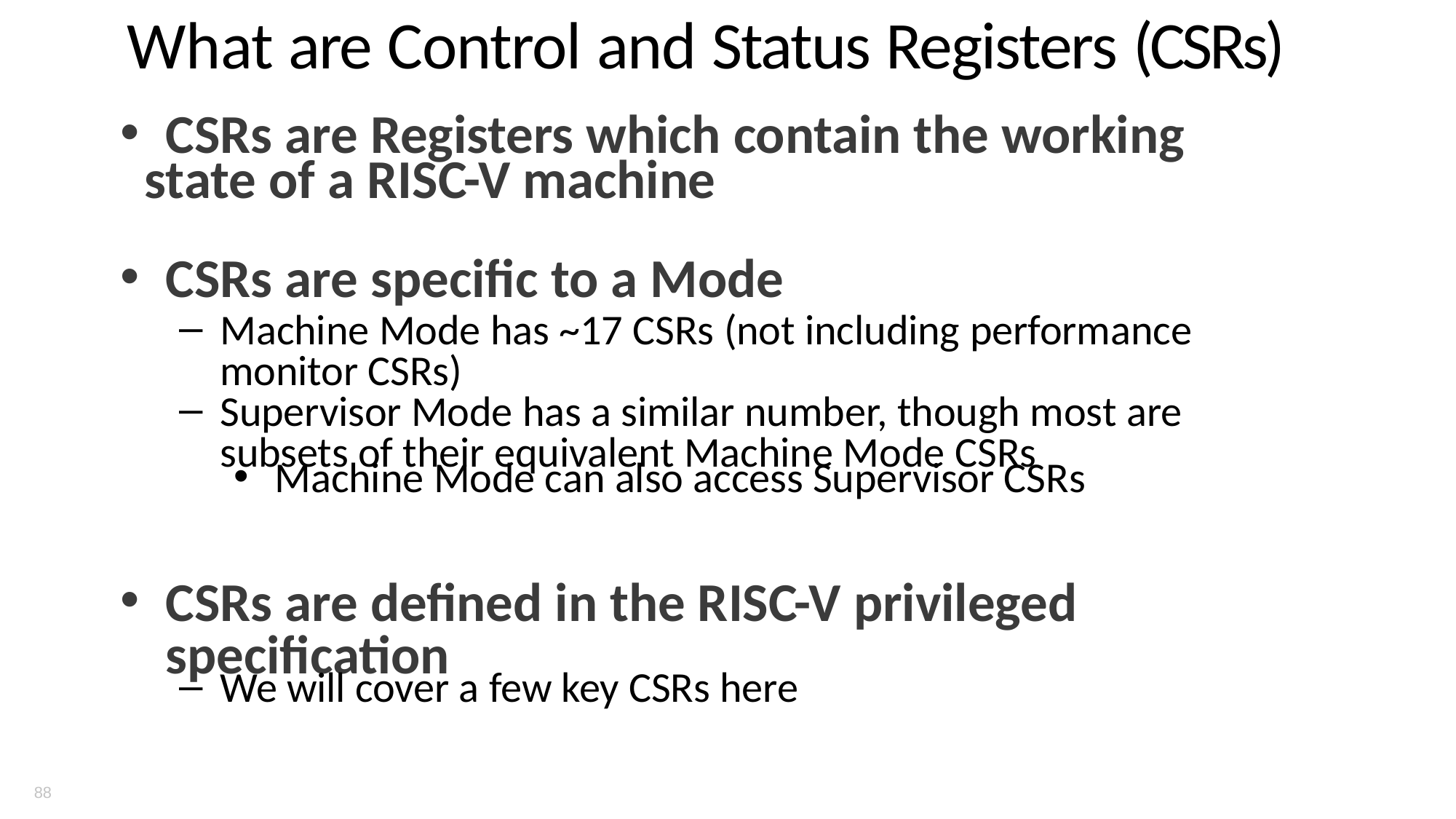

# What are Control and Status Registers (CSRs)
CSRs are Registers which contain the working
  state of a RISC-V machine

CSRs are specific to a Mode
Machine Mode has ~17 CSRs (not including performance  monitor CSRs)
Supervisor Mode has a similar number, though most are  subsets of their equivalent Machine Mode CSRs
Machine Mode can also access Supervisor CSRs

CSRs are defined in the RISC-V privileged  specification
We will cover a few key CSRs here
88